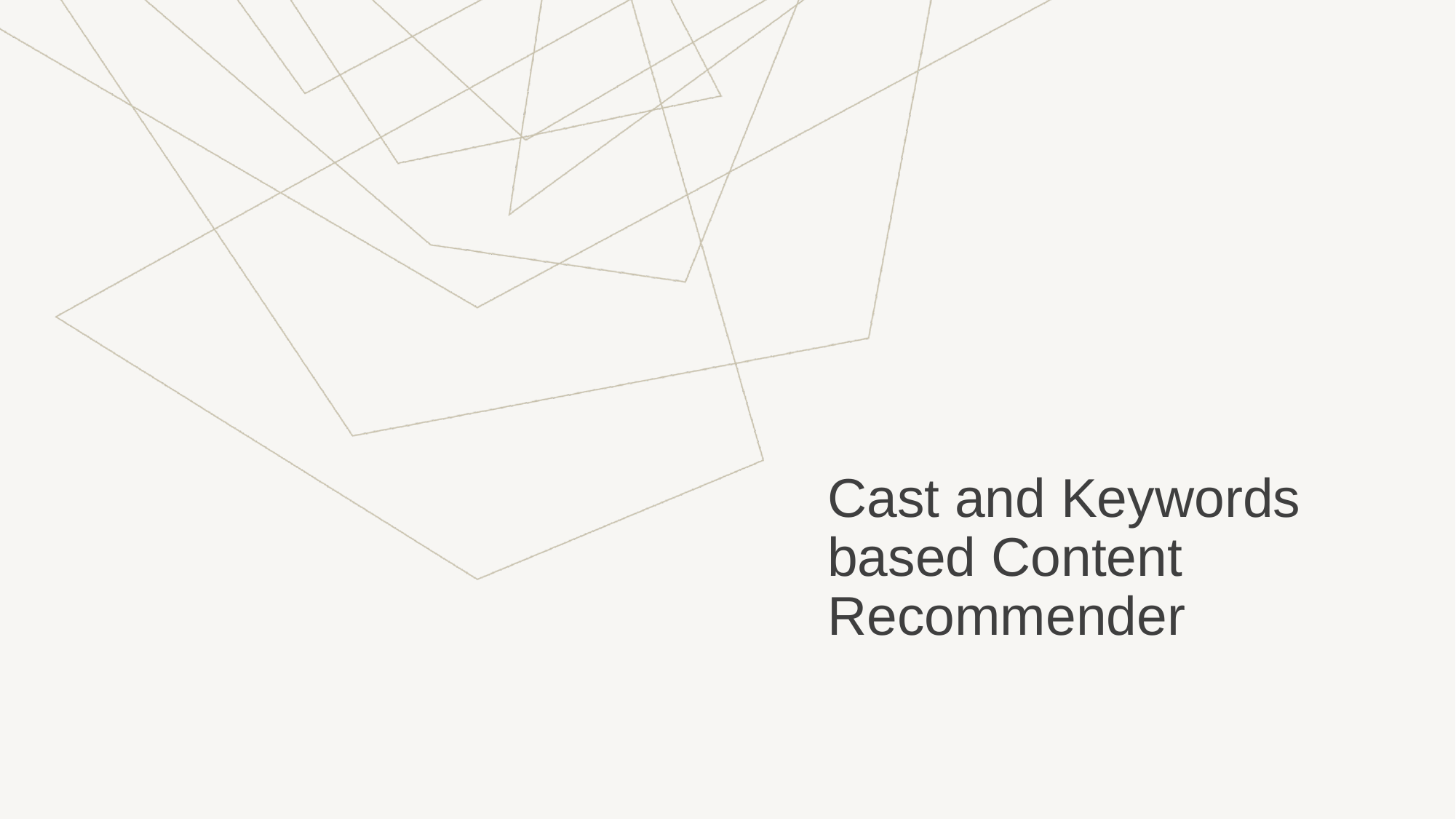

# Cast and Keywords based Content Recommender